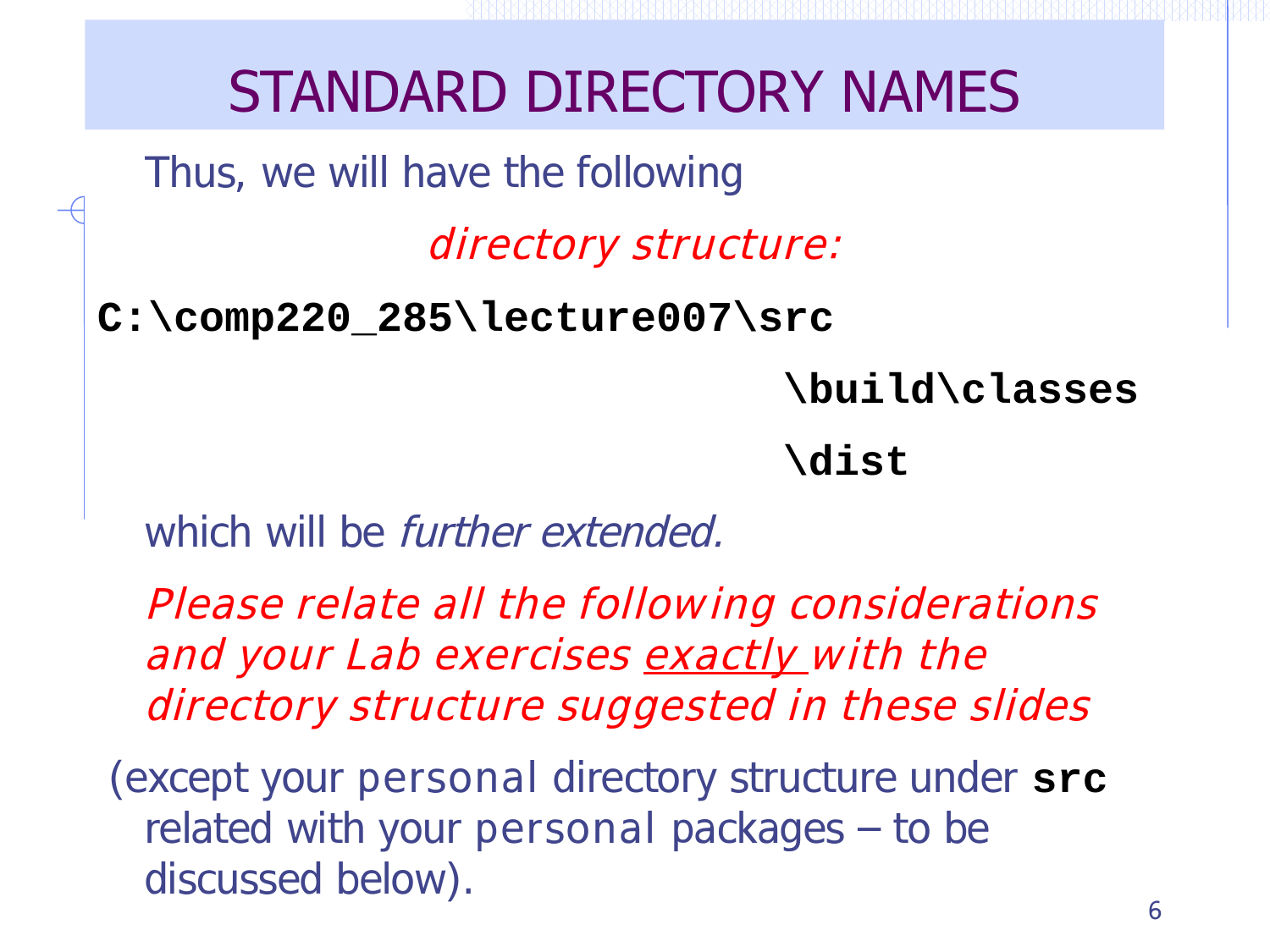

# STANDARD DIRECTORY NAMES
	Thus, we will have the following
directory structure:
C:\comp220_285\lecture007\src
                           \build\classes
                           \dist
	which will be further extended.
	Please relate all the following considerations  and your Lab exercises exactly with the directory structure suggested in these slides
 (except your personal directory structure under src related with your personal packages – to be discussed below).
6